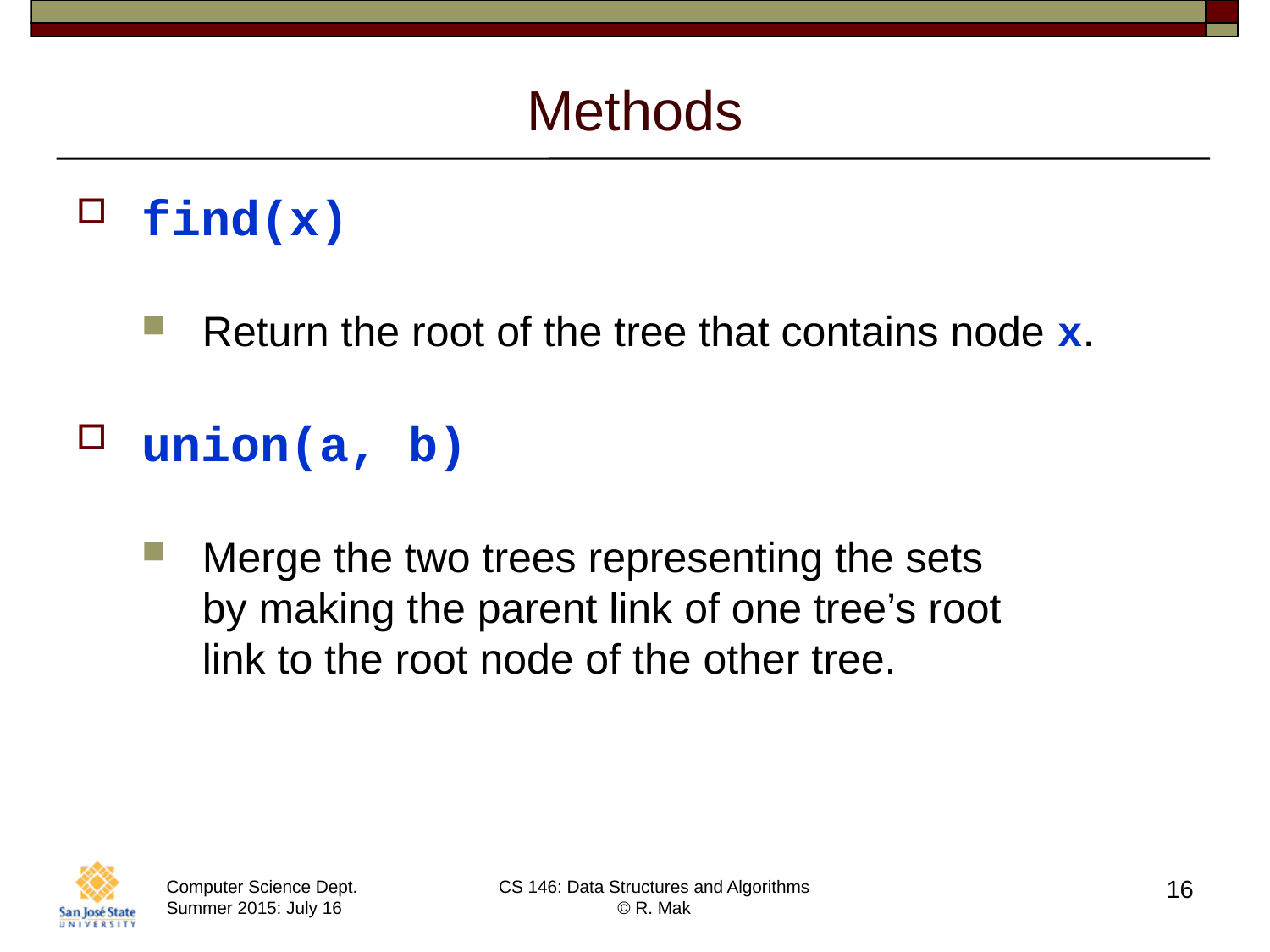

# Methods
find(x)

Return the root of the tree that contains node x.

union(a, b)

Merge the two trees representing the sets
by making the parent link of one tree’s root
link to the root node of the other tree.
16